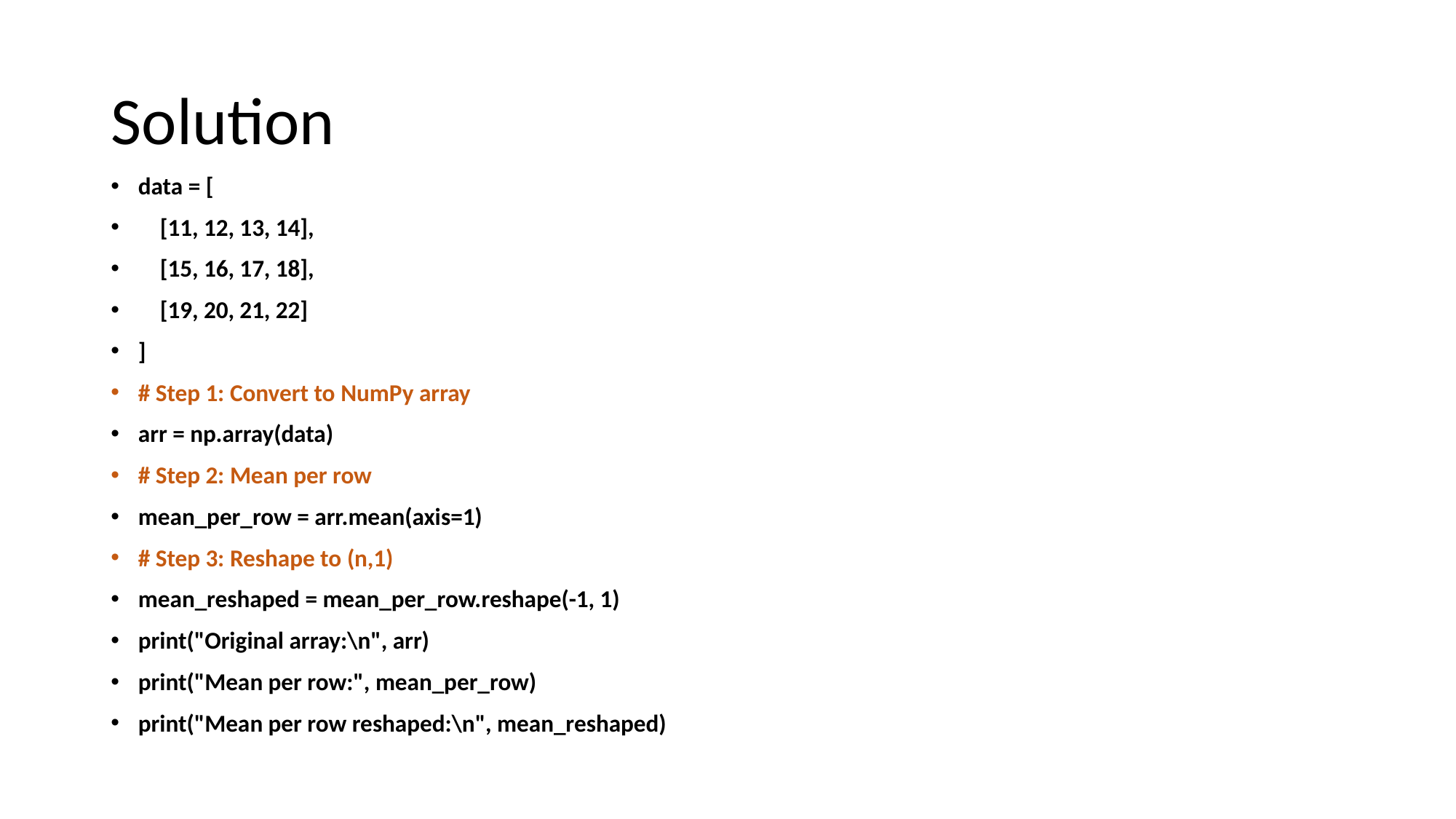

# Solution
data = [
    [11, 12, 13, 14],
    [15, 16, 17, 18],
    [19, 20, 21, 22]
]
# Step 1: Convert to NumPy array
arr = np.array(data)
# Step 2: Mean per row
mean_per_row = arr.mean(axis=1)
# Step 3: Reshape to (n,1)
mean_reshaped = mean_per_row.reshape(-1, 1)
print("Original array:\n", arr)
print("Mean per row:", mean_per_row)
print("Mean per row reshaped:\n", mean_reshaped)